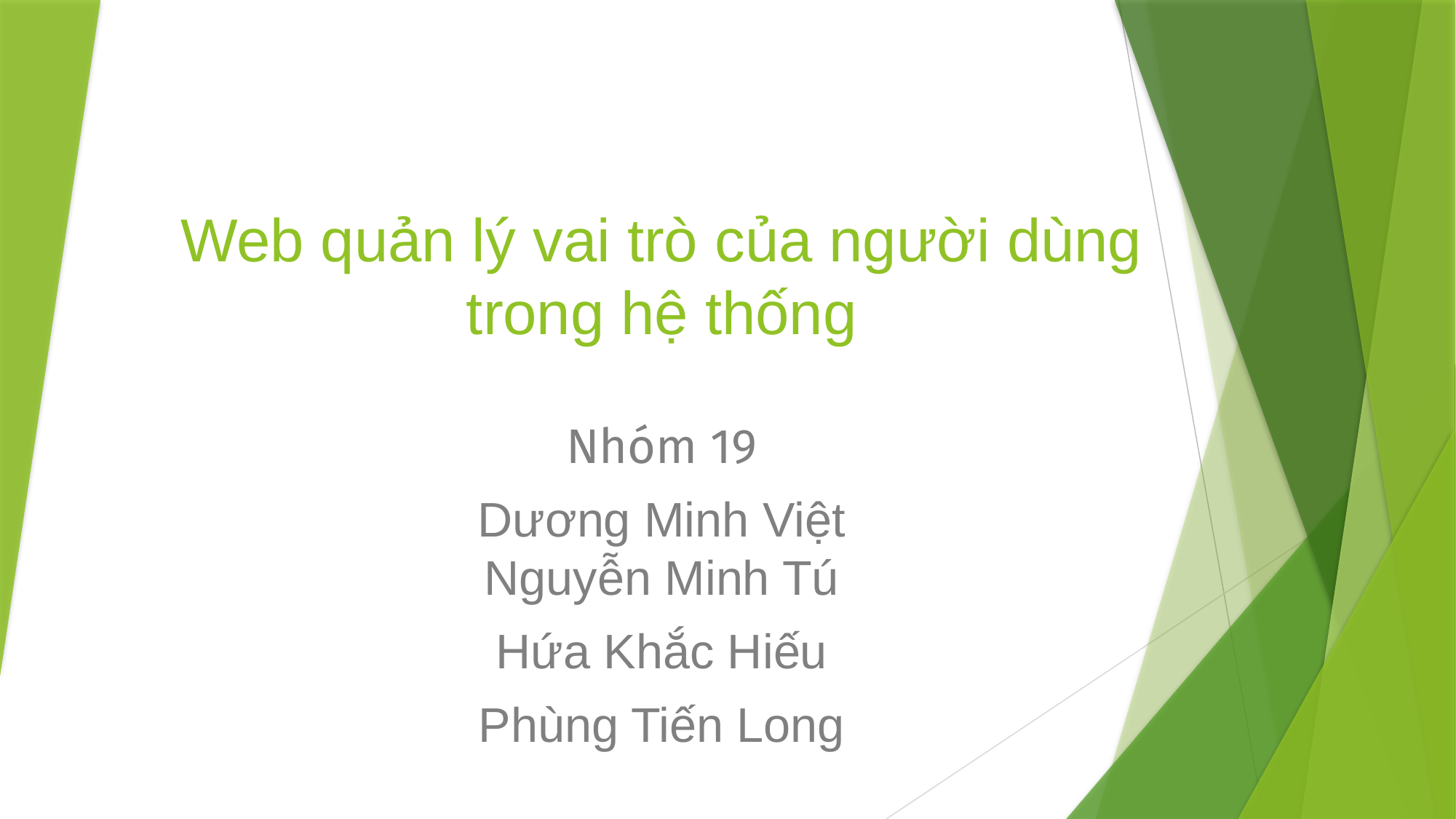

# Web quản lý vai trò của người dùng trong hệ thống
Nhóm 19
Dương Minh Việt
Nguyễn Minh Tú
Hứa Khắc Hiếu
Phùng Tiến Long